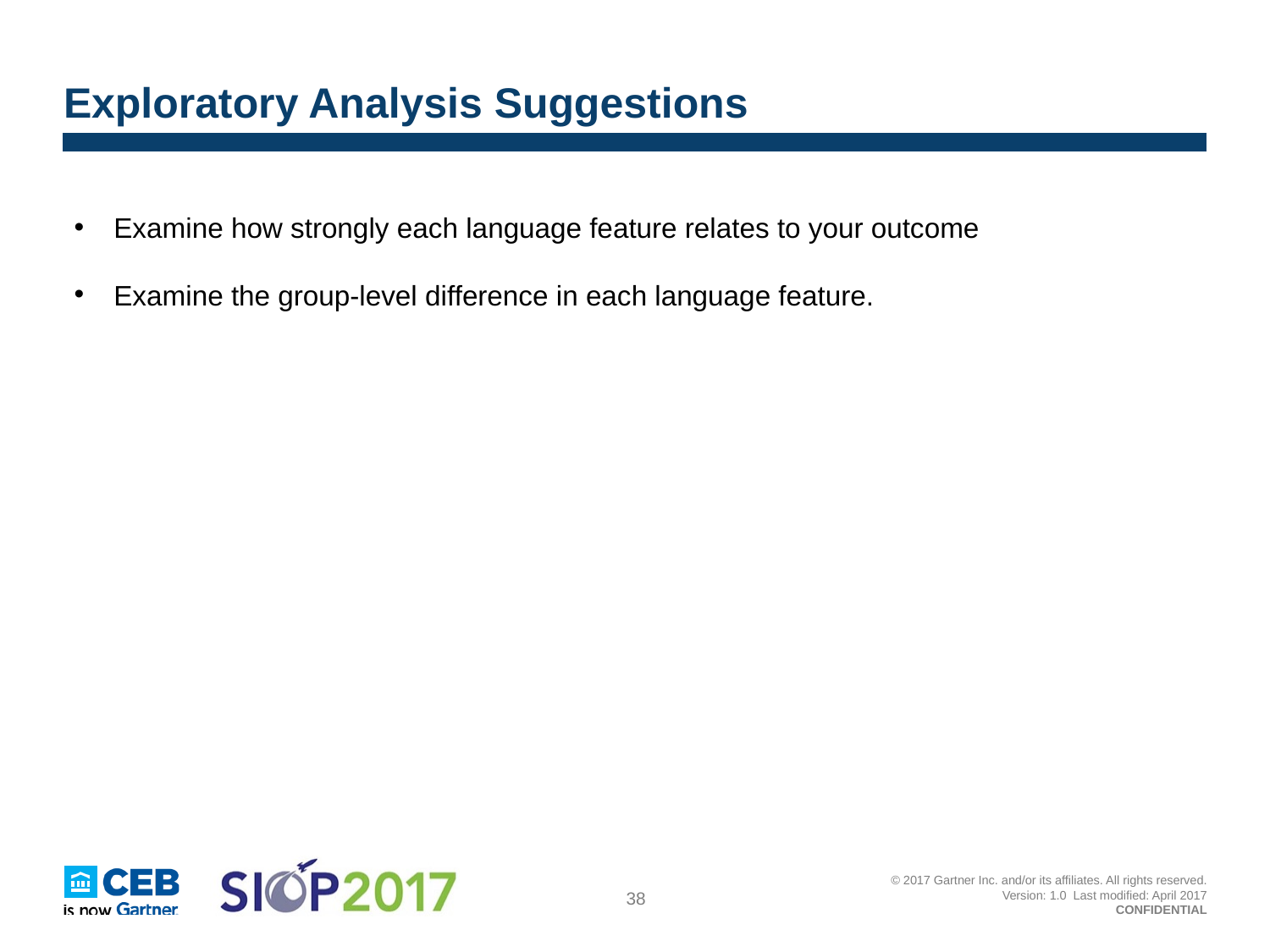

# Exploratory Analysis Suggestions
Examine how strongly each language feature relates to your outcome

Examine the group-level difference in each language feature.